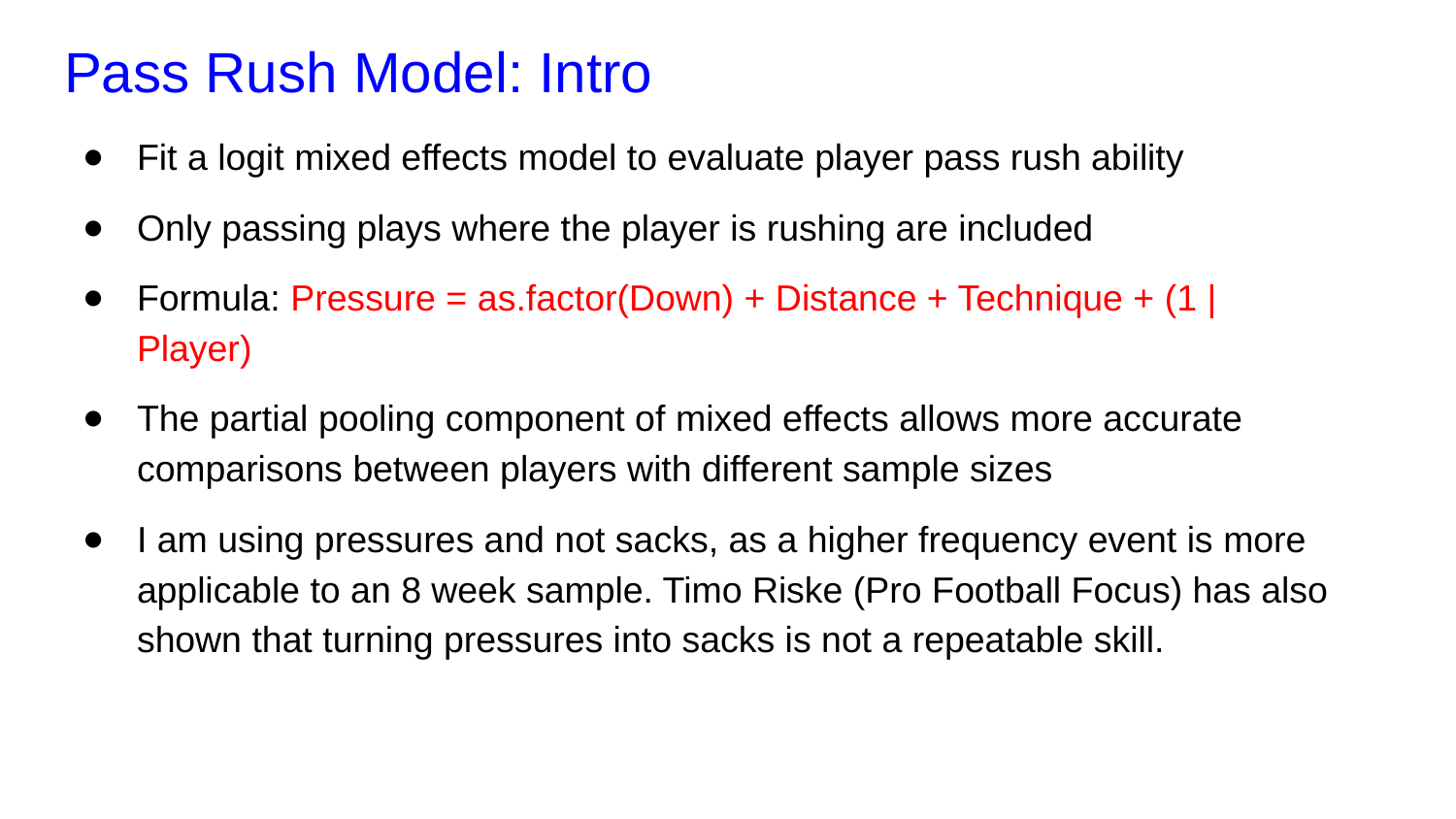

# Pass Rush Model: Intro
Fit a logit mixed effects model to evaluate player pass rush ability
Only passing plays where the player is rushing are included
Formula: Pressure = as.factor(Down) + Distance + Technique + (1 | Player)
The partial pooling component of mixed effects allows more accurate comparisons between players with different sample sizes
I am using pressures and not sacks, as a higher frequency event is more applicable to an 8 week sample. Timo Riske (Pro Football Focus) has also shown that turning pressures into sacks is not a repeatable skill.